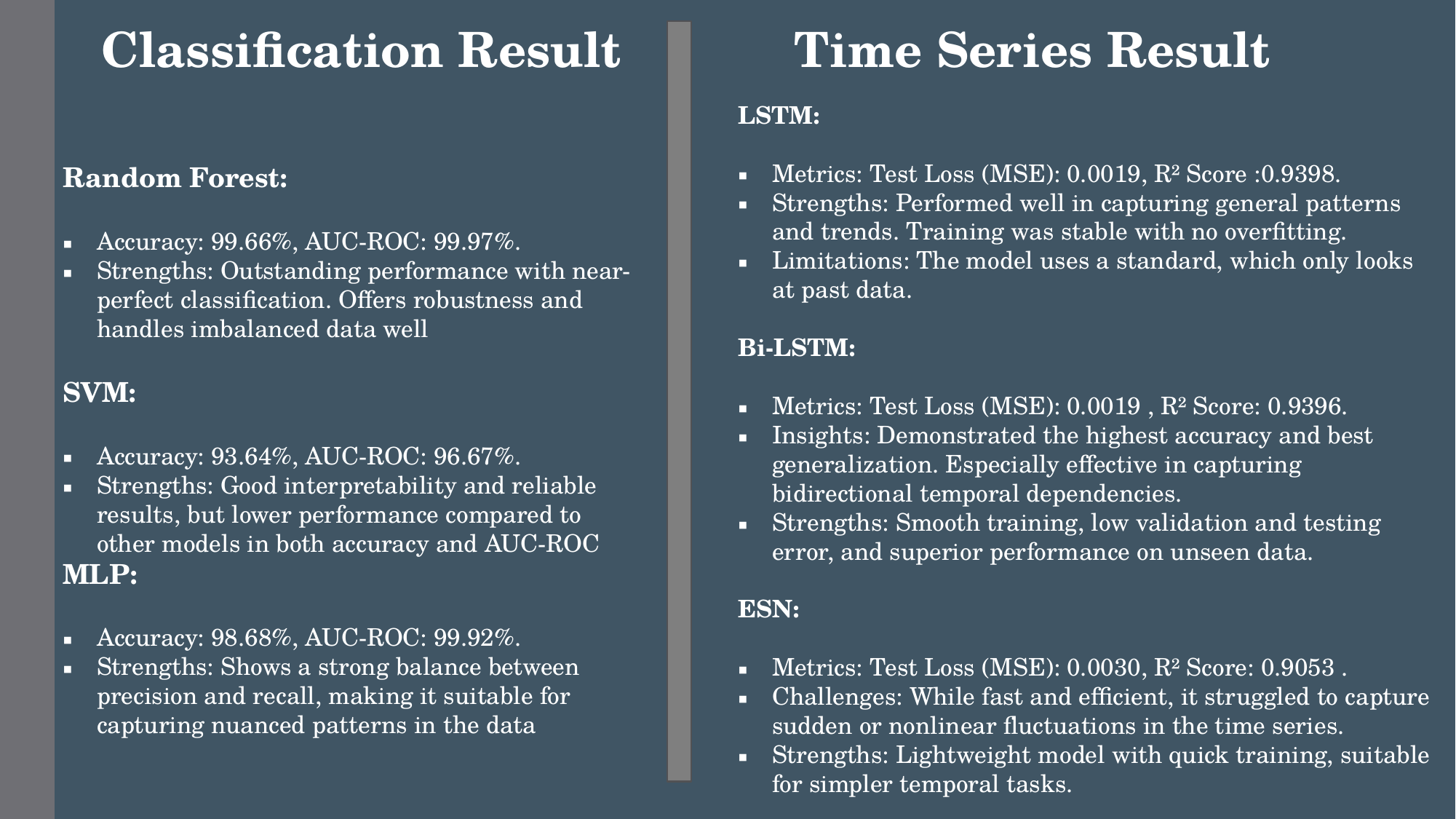

Classification Result
Time Series Result
LSTM:

Metrics: Test Loss (MSE): 0.0019, R² Score :0.9398.
Strengths: Performed well in capturing general patterns and trends. Training was stable with no overfitting.
Limitations: The model uses a standard, which only looks at past data.

Bi-LSTM:

Metrics: Test Loss (MSE): 0.0019 , R² Score: 0.9396.
Insights: Demonstrated the highest accuracy and best generalization. Especially effective in capturing bidirectional temporal dependencies.
Strengths: Smooth training, low validation and testing error, and superior performance on unseen data.

ESN:

Metrics: Test Loss (MSE): 0.0030, R² Score: 0.9053 .
Challenges: While fast and efficient, it struggled to capture sudden or nonlinear fluctuations in the time series.
Strengths: Lightweight model with quick training, suitable for simpler temporal tasks.
Random Forest:

Accuracy: 99.66%, AUC-ROC: 99.97%.
Strengths: Outstanding performance with near-perfect classification. Offers robustness and handles imbalanced data well

SVM:

Accuracy: 93.64%, AUC-ROC: 96.67%.
Strengths: Good interpretability and reliable results, but lower performance compared to other models in both accuracy and AUC-ROC
MLP:

Accuracy: 98.68%, AUC-ROC: 99.92%.
Strengths: Shows a strong balance between precision and recall, making it suitable for capturing nuanced patterns in the data